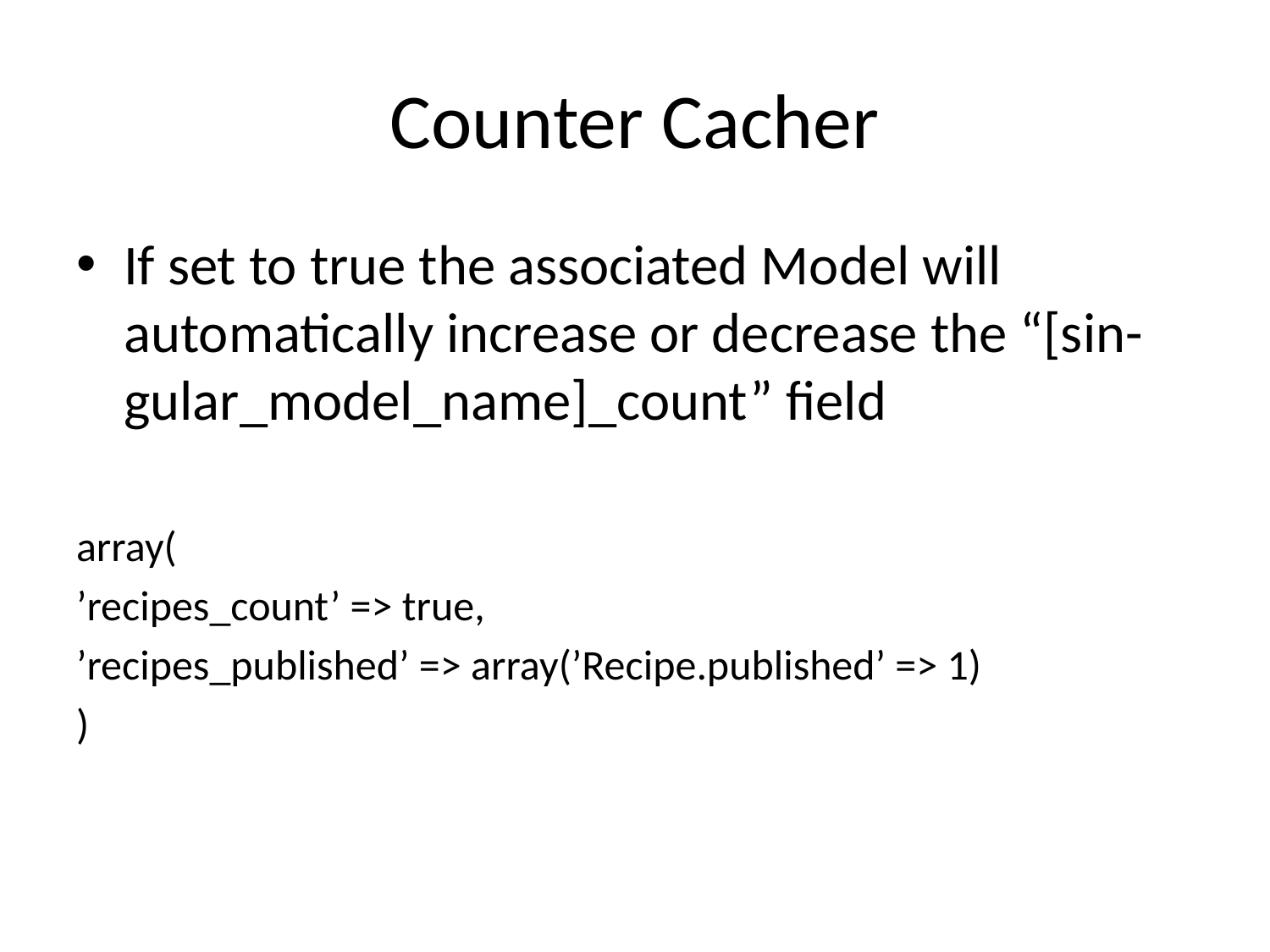

# Counter Cacher
If set to true the associated Model will automatically increase or decrease the “[sin-gular_model_name]_count” field

array(
’recipes_count’ => true,
’recipes_published’ => array(’Recipe.published’ => 1)
)